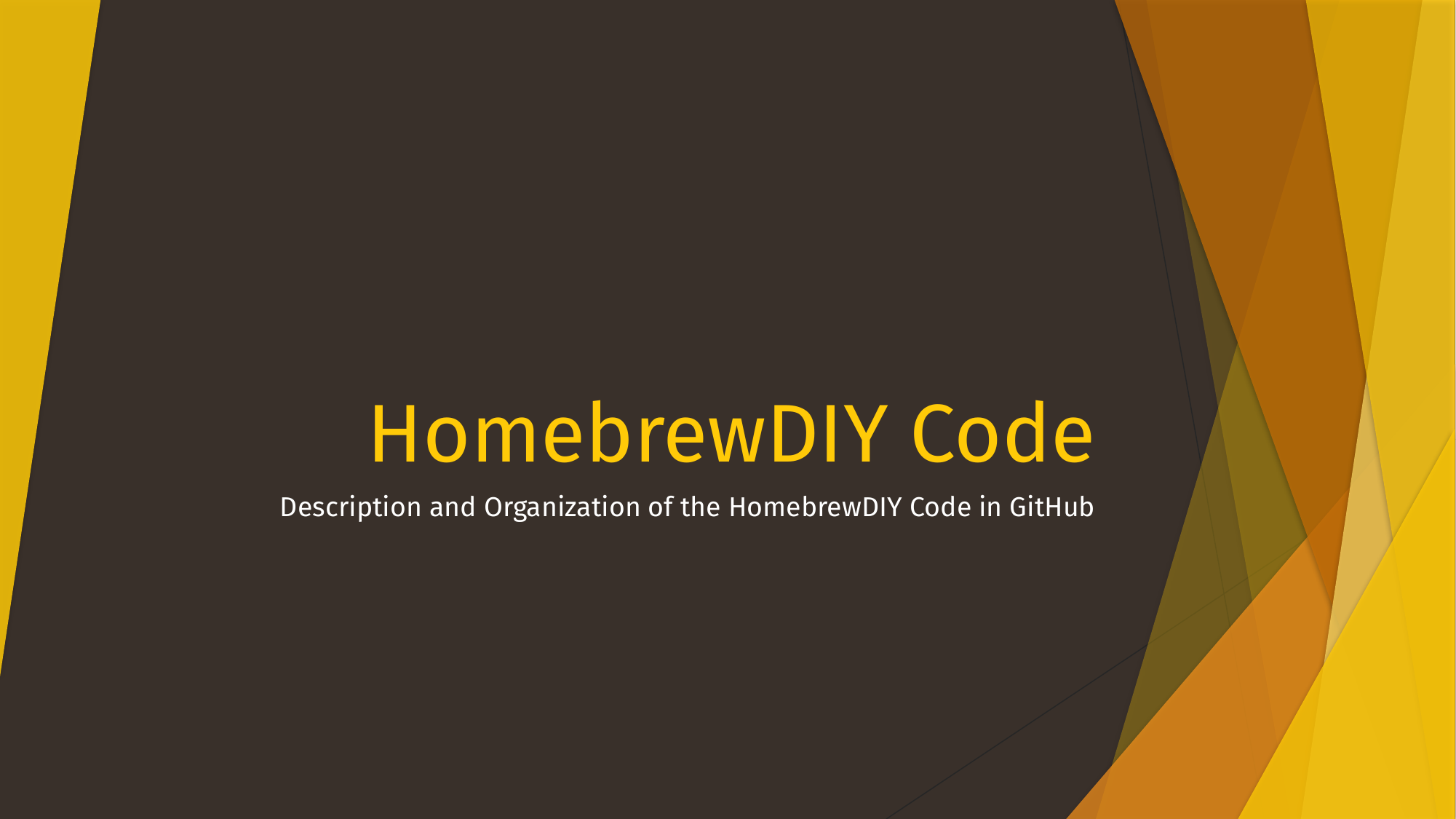

# HomebrewDIY Code
Description and Organization of the HomebrewDIY Code in GitHub